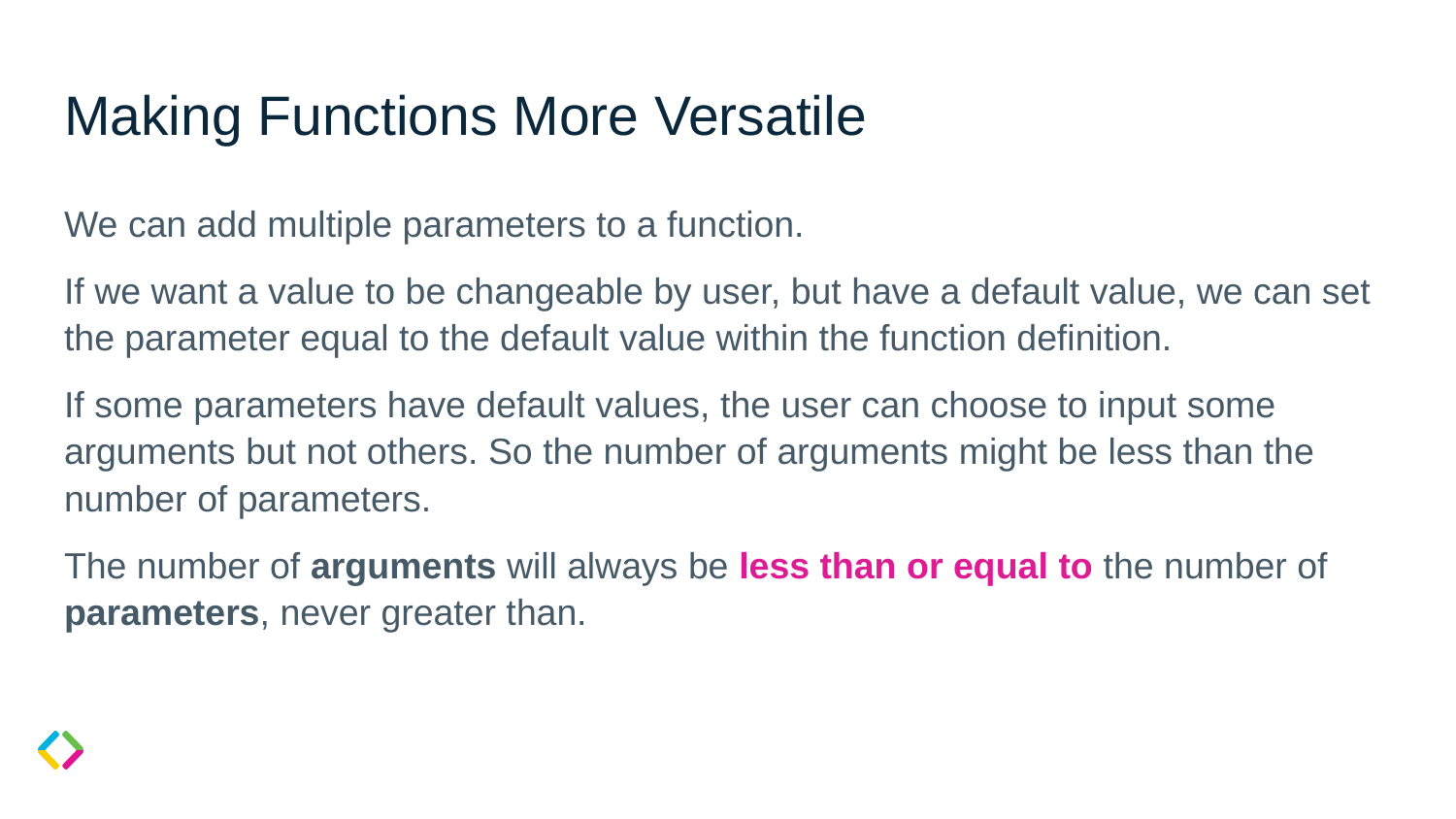

# Making Functions More Versatile
We can add multiple parameters to a function.
If we want a value to be changeable by user, but have a default value, we can set the parameter equal to the default value within the function definition.
If some parameters have default values, the user can choose to input some arguments but not others. So the number of arguments might be less than the number of parameters.
The number of arguments will always be less than or equal to the number of parameters, never greater than.